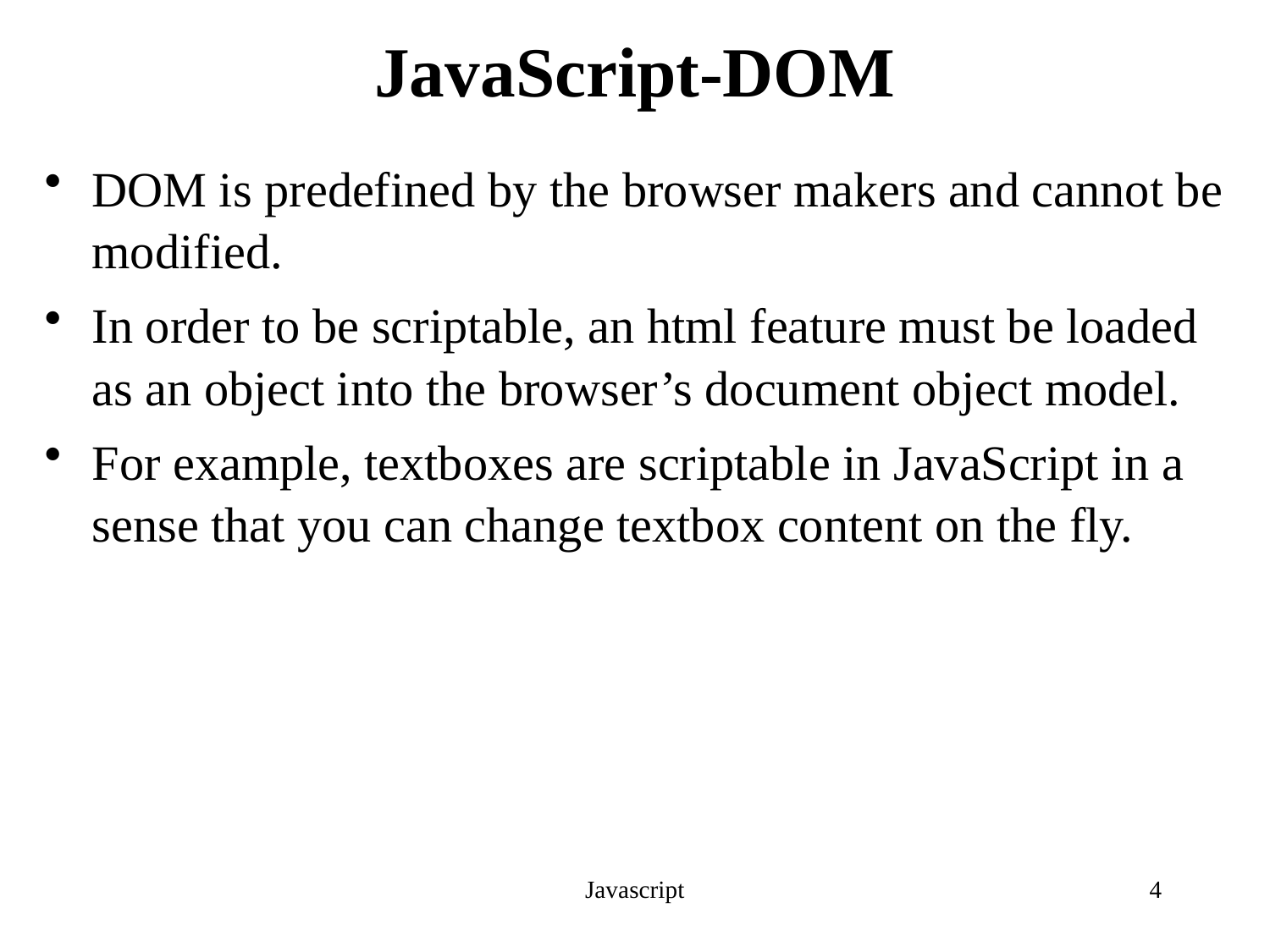

# JavaScript-DOM
DOM is predefined by the browser makers and cannot be modified.
In order to be scriptable, an html feature must be loaded as an object into the browser’s document object model.
For example, textboxes are scriptable in JavaScript in a sense that you can change textbox content on the fly.
Javascript
4